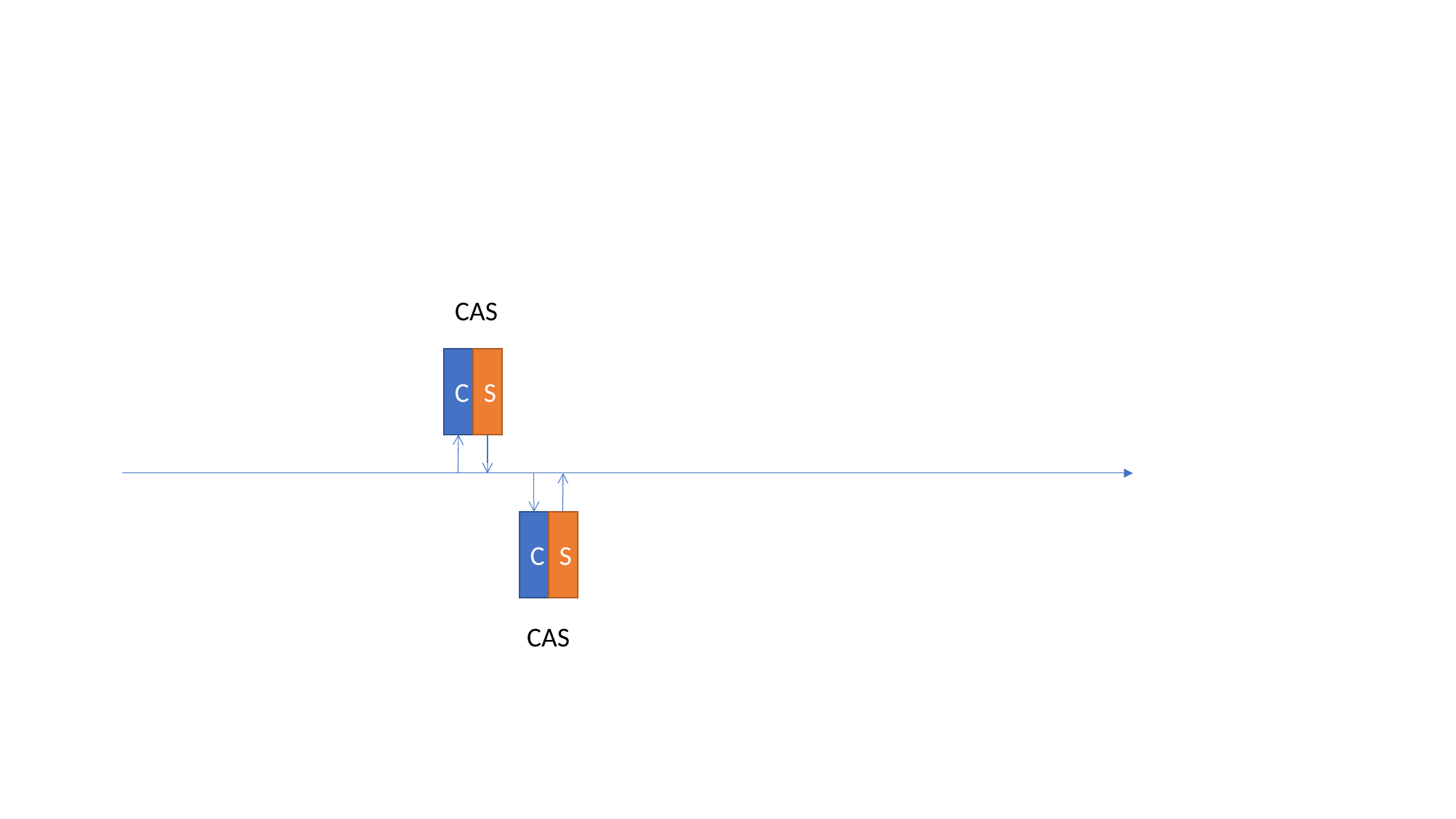

#
CAS
C
S
C
S
CAS